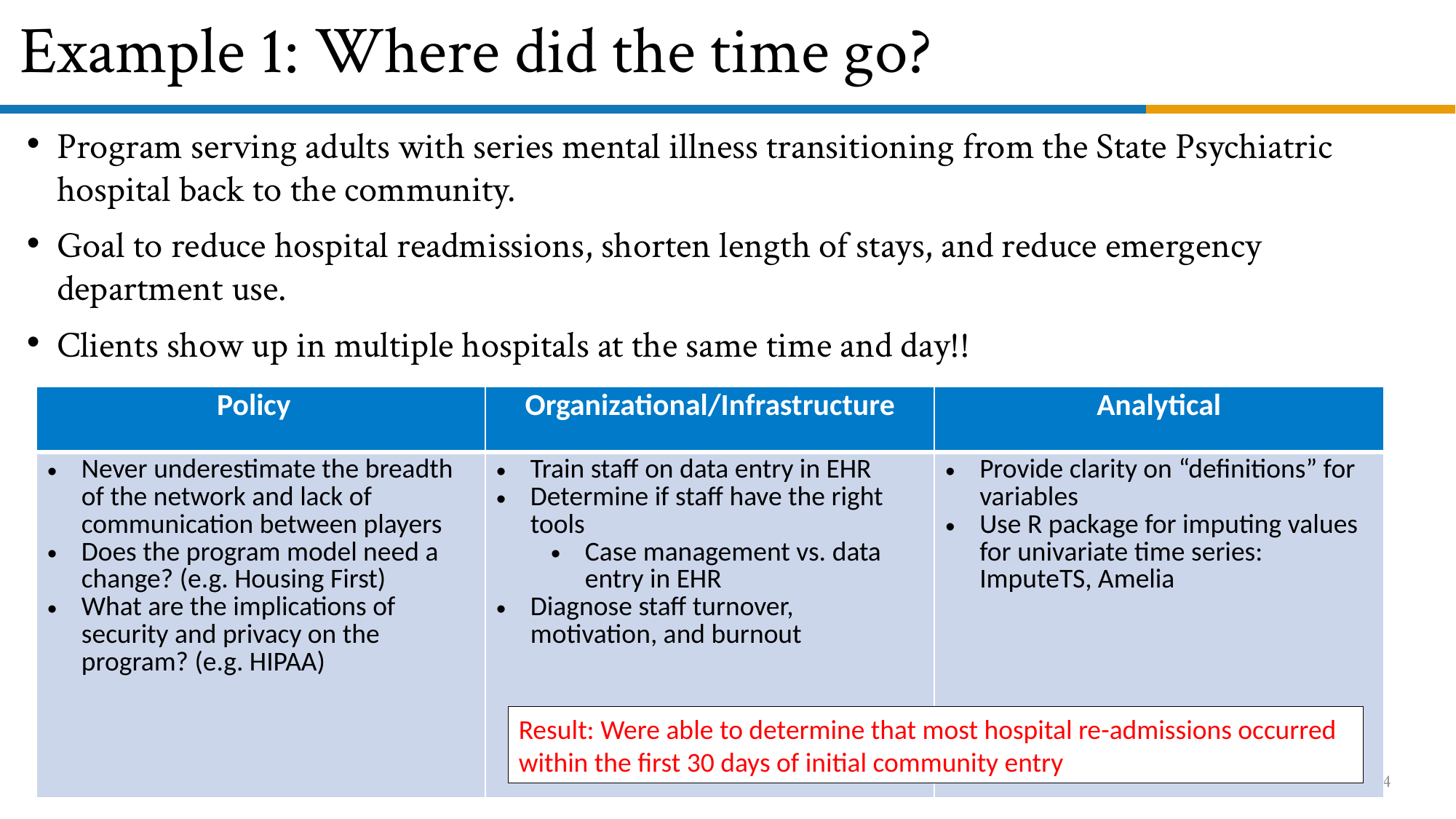

# Example 1: Where did the time go?
Program serving adults with series mental illness transitioning from the State Psychiatric hospital back to the community.
Goal to reduce hospital readmissions, shorten length of stays, and reduce emergency department use.
Clients show up in multiple hospitals at the same time and day!!

| Policy | Organizational/Infrastructure | Analytical |
| --- | --- | --- |
| Never underestimate the breadth of the network and lack of communication between players Does the program model need a change? (e.g. Housing First) What are the implications of security and privacy on the program? (e.g. HIPAA) | Train staff on data entry in EHR Determine if staff have the right tools Case management vs. data entry in EHR Diagnose staff turnover, motivation, and burnout | Provide clarity on “definitions” for variables Use R package for imputing values for univariate time series: ImputeTS, Amelia |
Result: Were able to determine that most hospital re-admissions occurred within the first 30 days of initial community entry
4